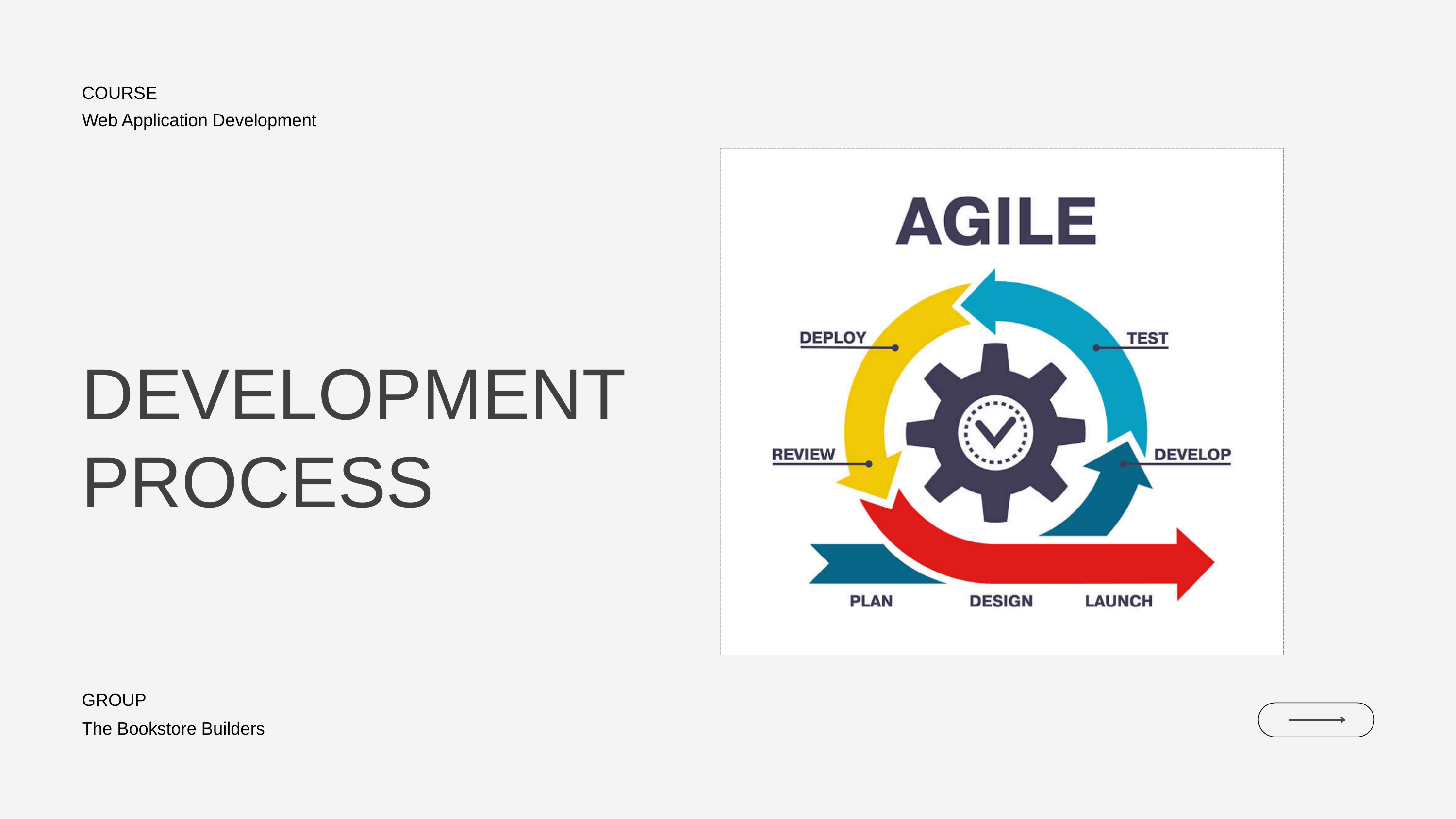

COURSE
Web Application Development

DEVELOPMENT PROCESS
GROUP

The Bookstore Builders